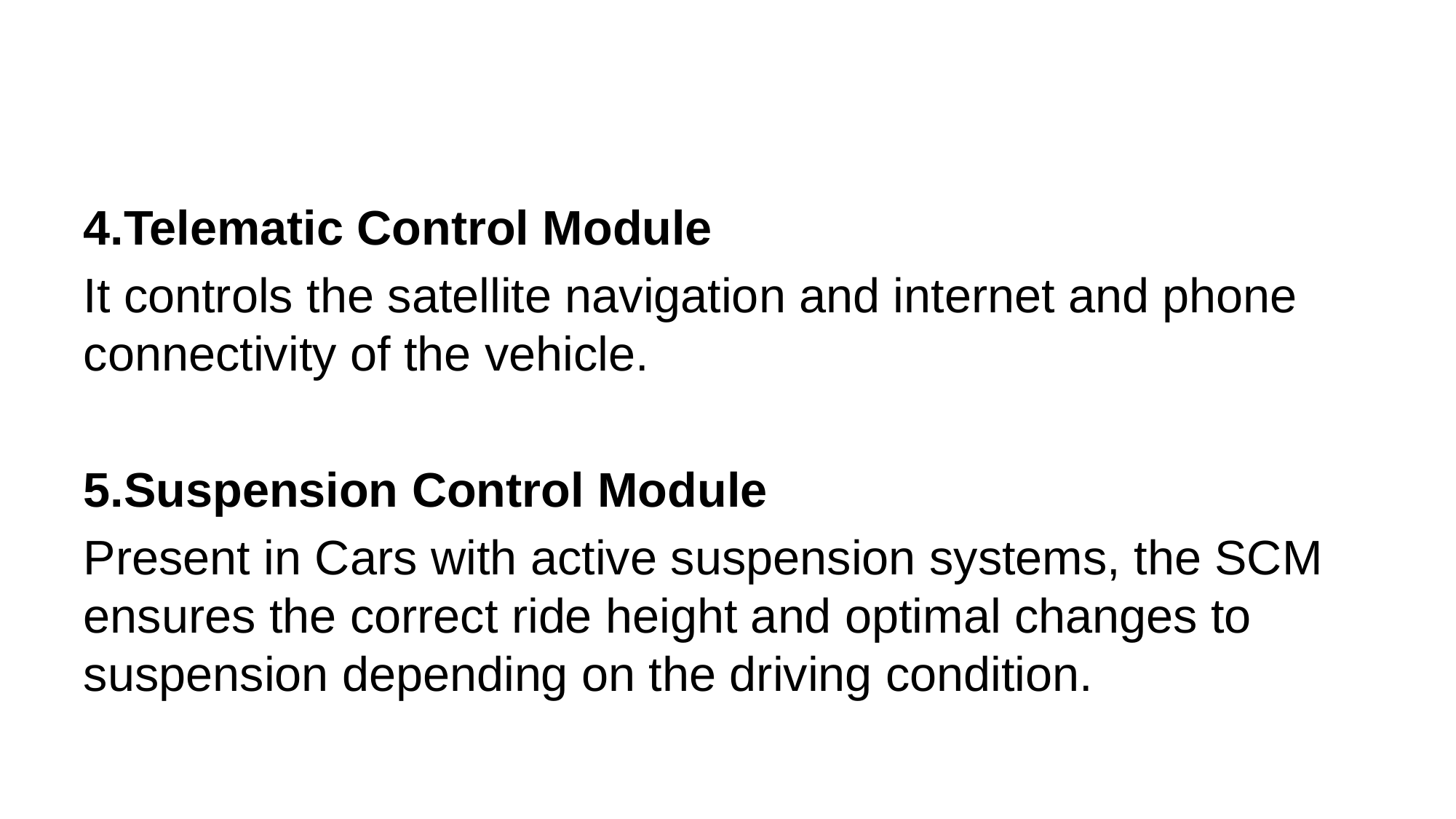

4.Telematic Control Module
It controls the satellite navigation and internet and phone connectivity of the vehicle.

5.Suspension Control Module
Present in Cars with active suspension systems, the SCM ensures the correct ride height and optimal changes to suspension depending on the driving condition.